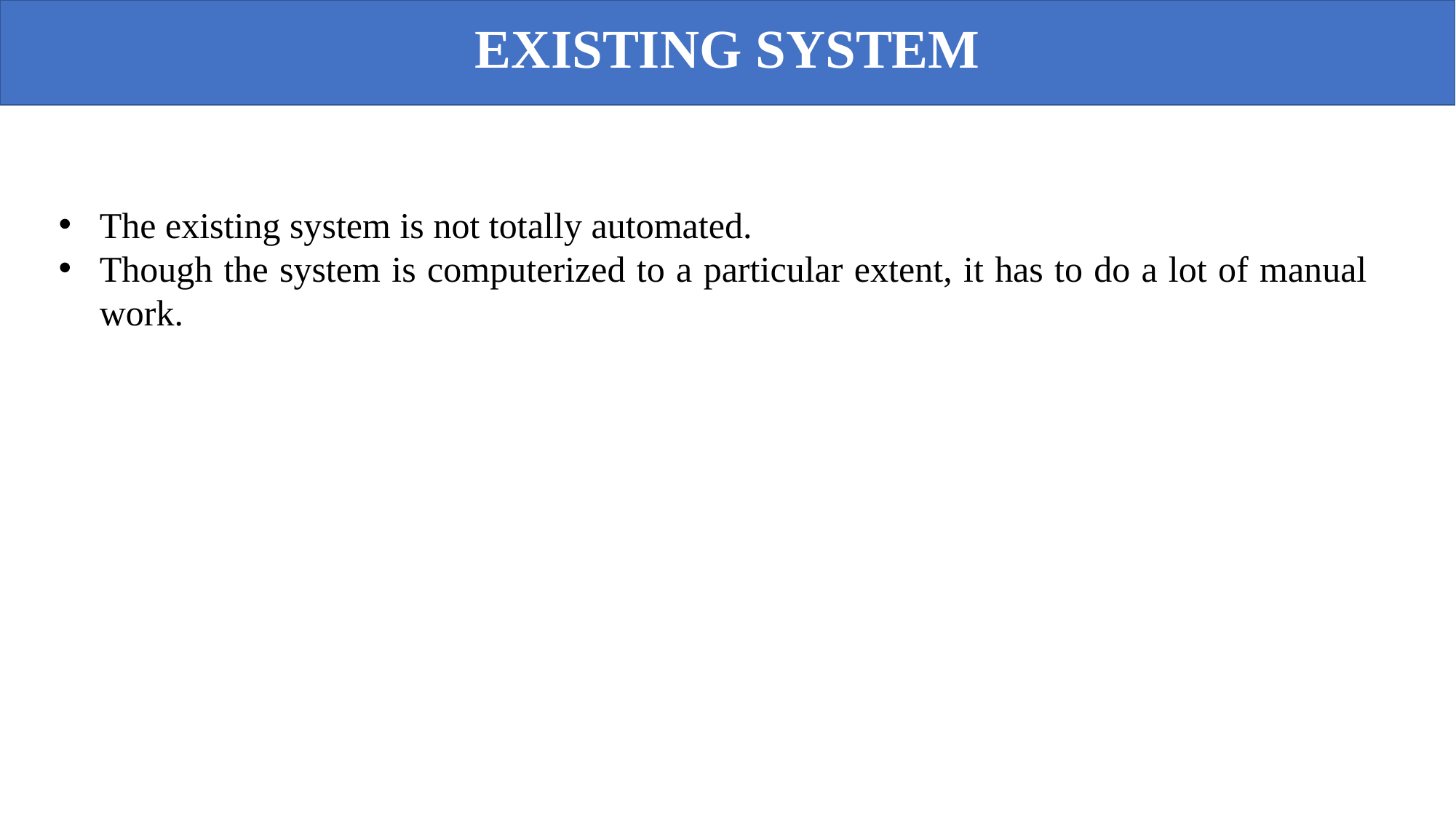

EXISTING SYSTEM
The existing system is not totally automated.
Though the system is computerized to a particular extent, it has to do a lot of manual work.